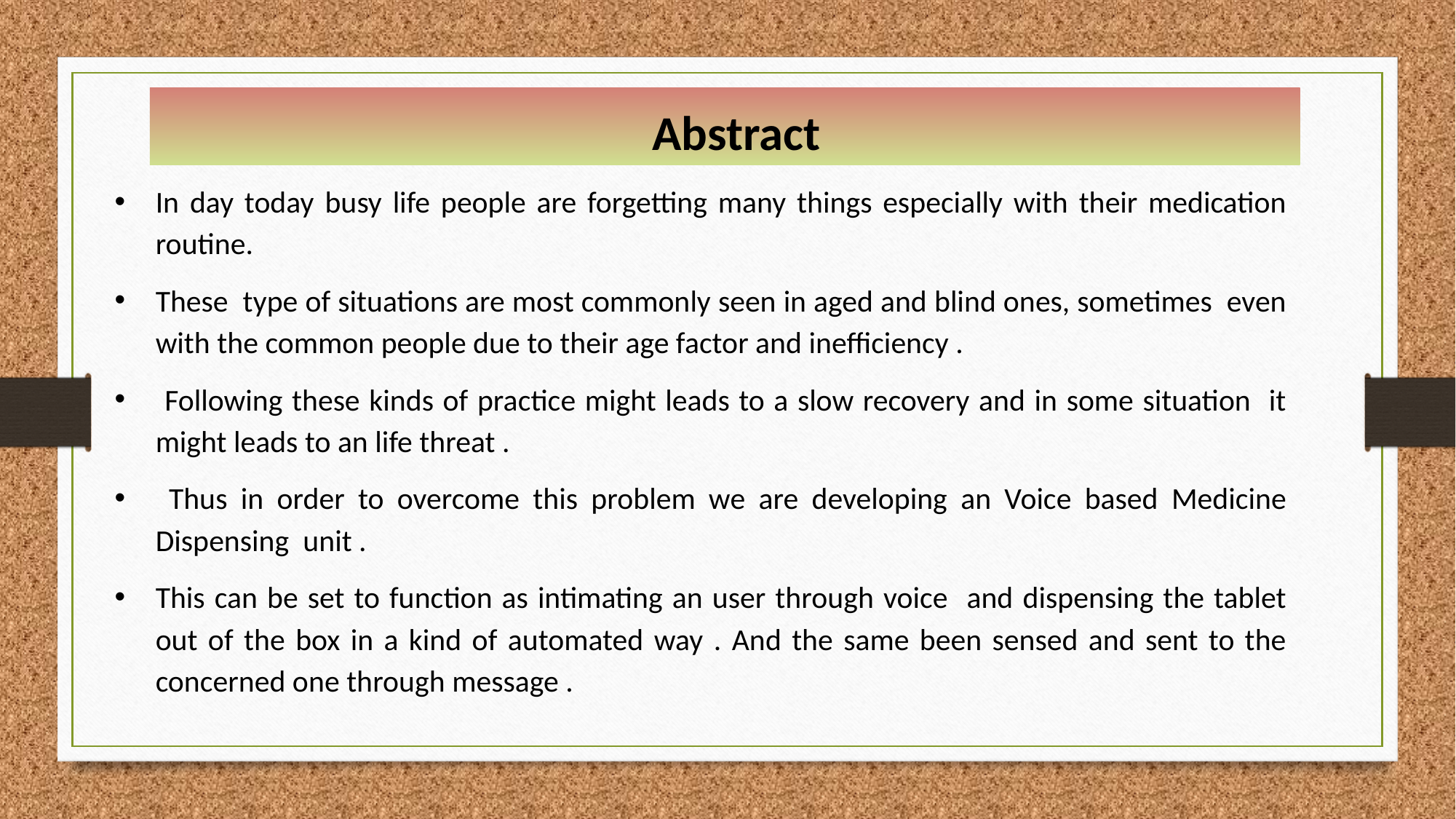

Abstract

In day today busy life people are forgetting many things especially with their medication routine.
These  type of situations are most commonly seen in aged and blind ones, sometimes  even with the common people due to their age factor and inefficiency .
 Following these kinds of practice might leads to a slow recovery and in some situation  it might leads to an life threat .
 Thus in order to overcome this problem we are developing an Voice based Medicine Dispensing  unit .
This can be set to function as intimating an user through voice  and dispensing the tablet out of the box in a kind of automated way . And the same been sensed and sent to the concerned one through message .